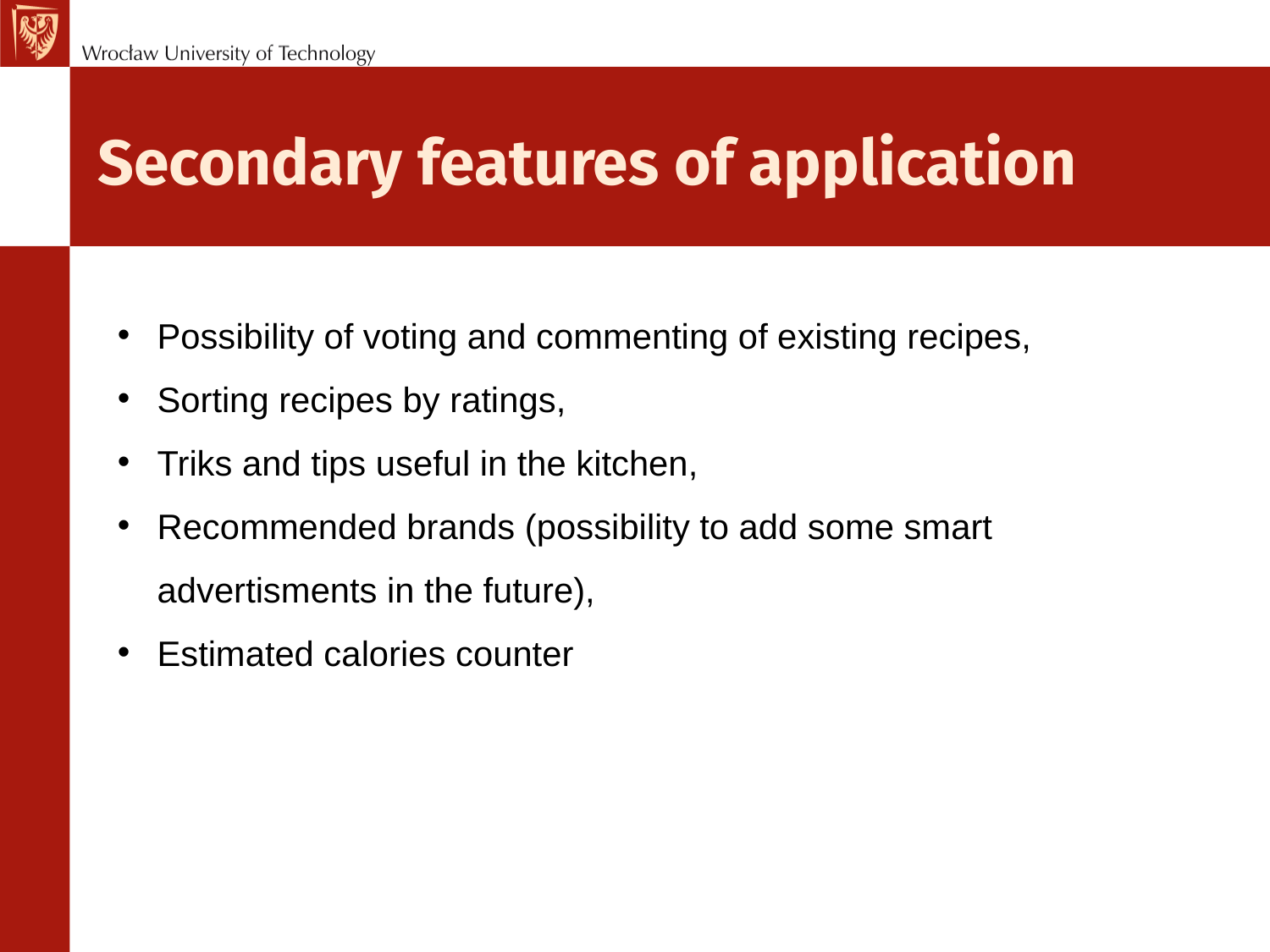

# Secondary features of application
Possibility of voting and commenting of existing recipes,
Sorting recipes by ratings,
Triks and tips useful in the kitchen,
Recommended brands (possibility to add some smart advertisments in the future),
Estimated calories counter